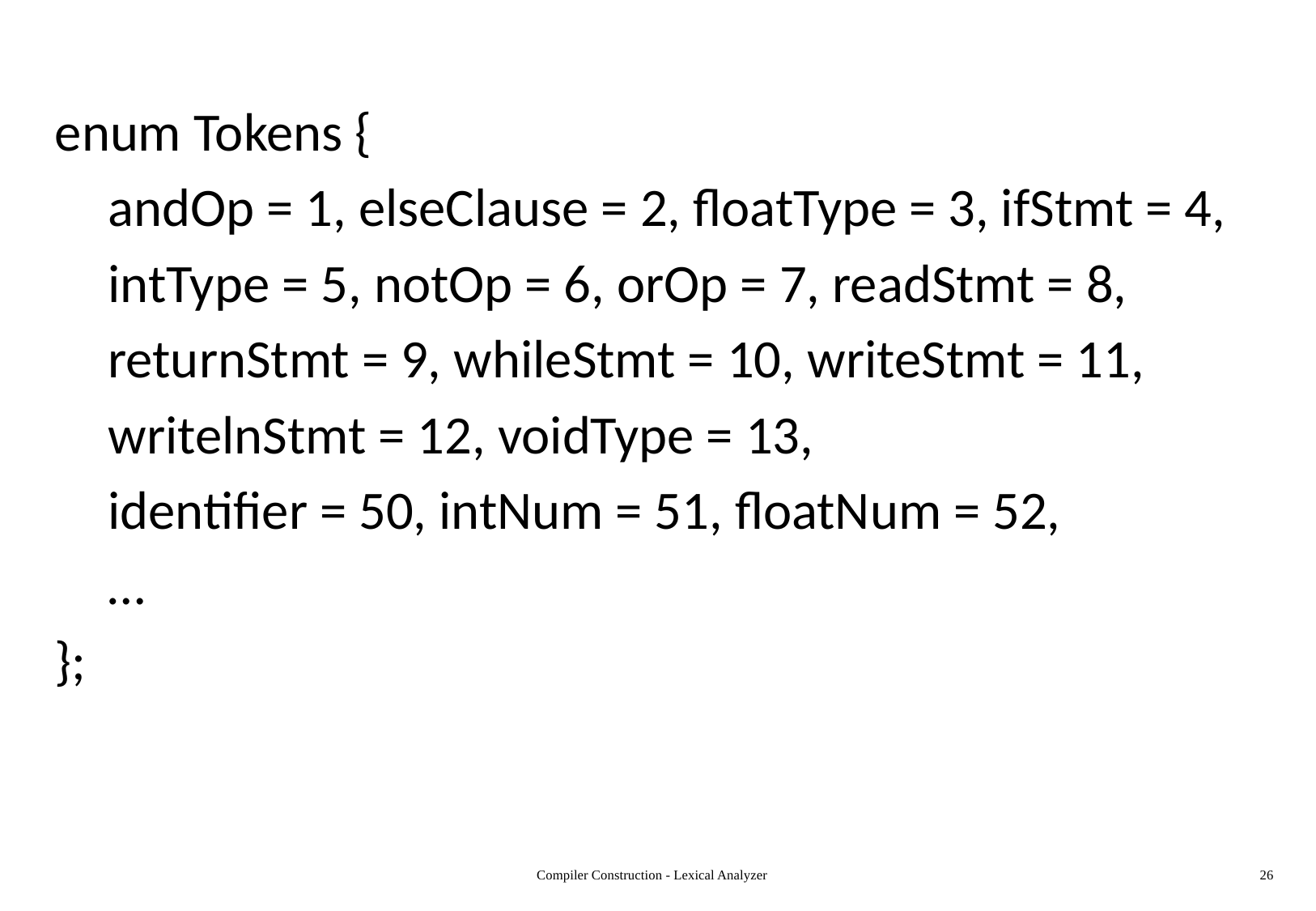

enum Tokens {
andOp = 1, elseClause = 2, floatType = 3, ifStmt = 4,
intType = 5, notOp = 6, orOp = 7, readStmt = 8,
returnStmt = 9, whileStmt = 10, writeStmt = 11,
writelnStmt = 12, voidType = 13,
identifier = 50, intNum = 51, floatNum = 52,
…
};
Compiler Construction - Lexical Analyzer
26